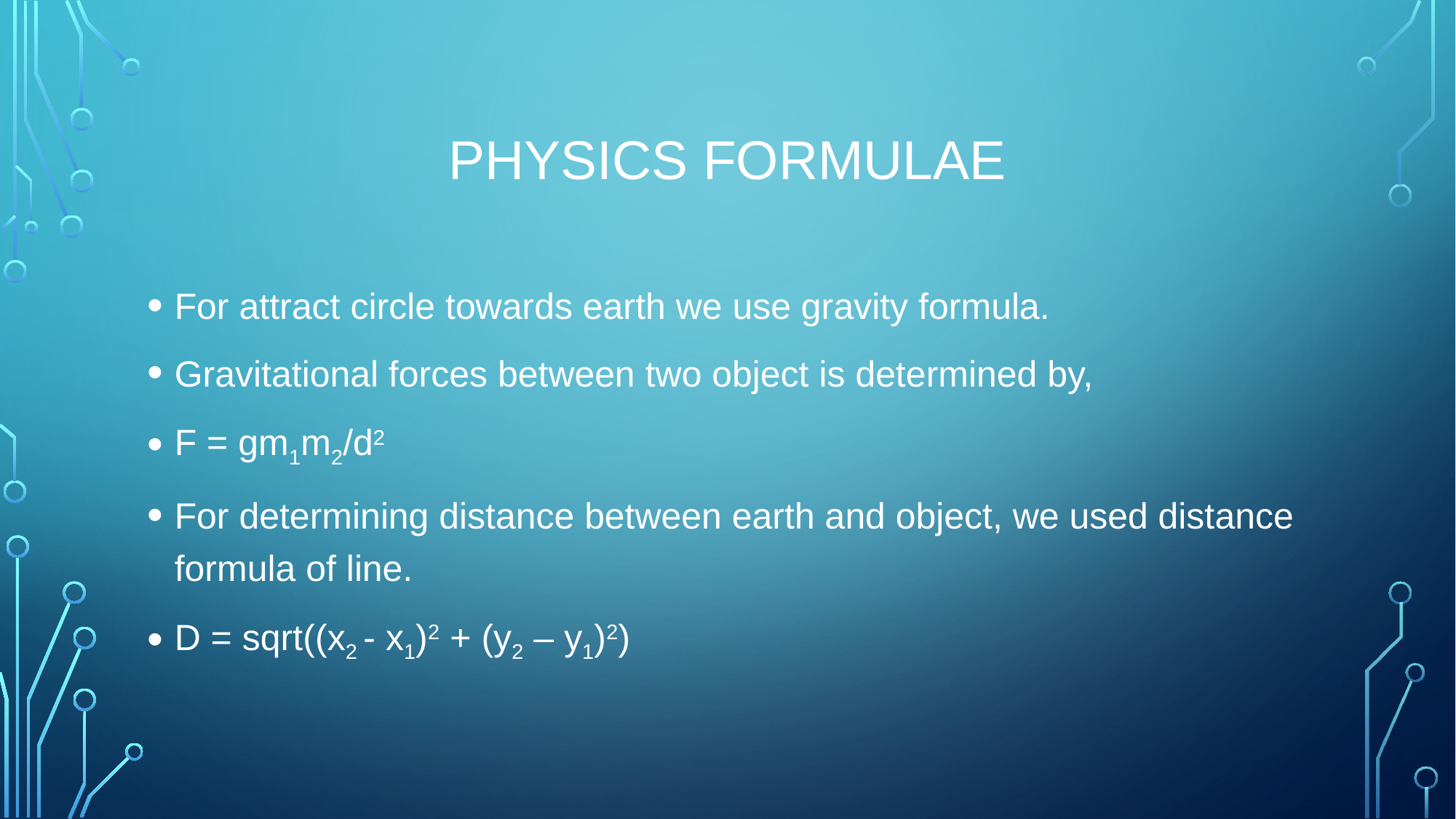

# Physics formulae
For attract circle towards earth we use gravity formula.
Gravitational forces between two object is determined by,
F = gm1m2/d2
For determining distance between earth and object, we used distance formula of line.
D = sqrt((x2 - x1)2 + (y2 – y1)2)